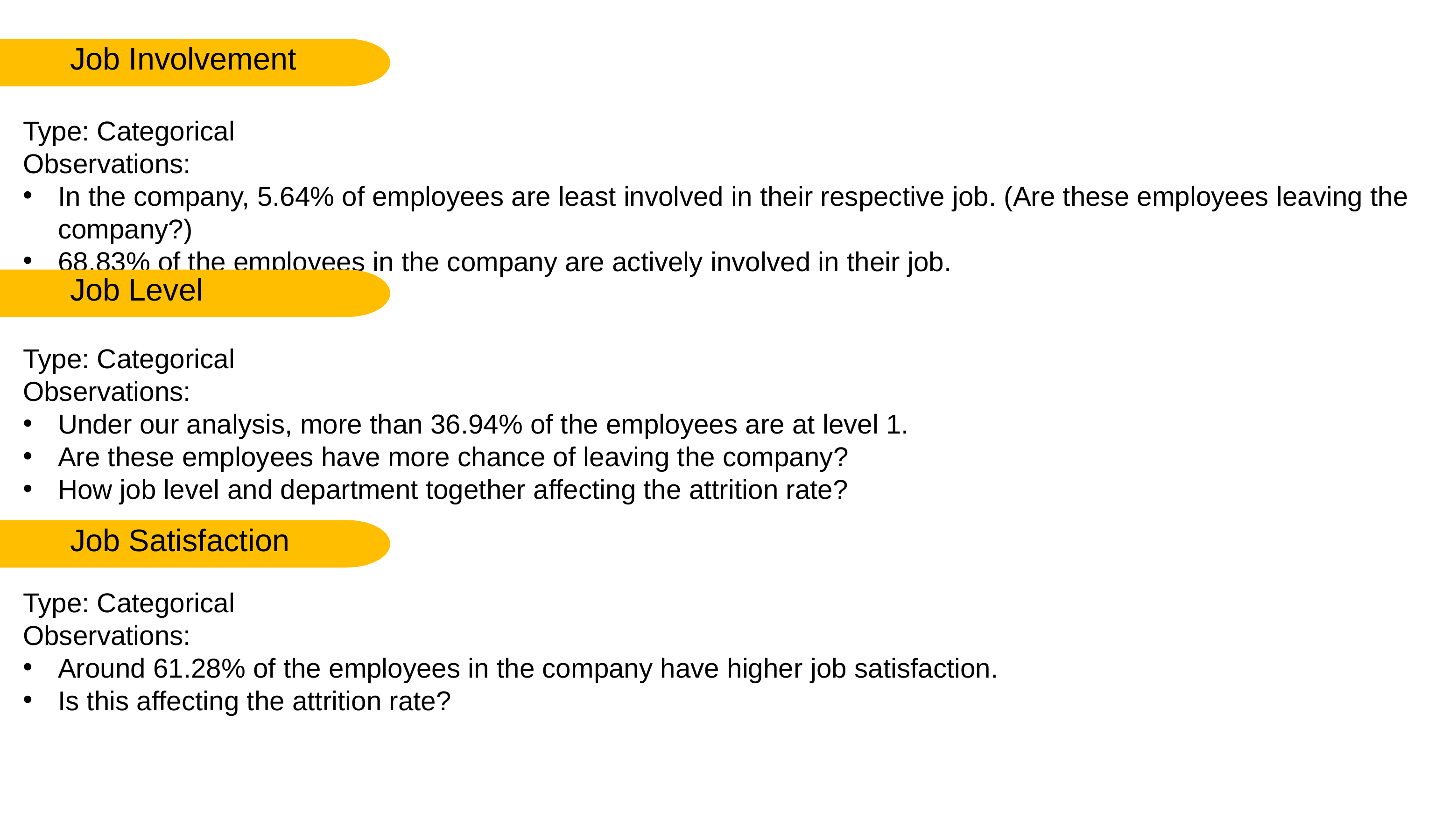

Job Involvement
Type: Categorical
Observations:
In the company, 5.64% of employees are least involved in their respective job. (Are these employees leaving the company?)
68.83% of the employees in the company are actively involved in their job.
	Job Level
Type: Categorical
Observations:
Under our analysis, more than 36.94% of the employees are at level 1.
Are these employees have more chance of leaving the company?
How job level and department together affecting the attrition rate?
	Job Satisfaction
Type: Categorical
Observations:
Around 61.28% of the employees in the company have higher job satisfaction.
Is this affecting the attrition rate?